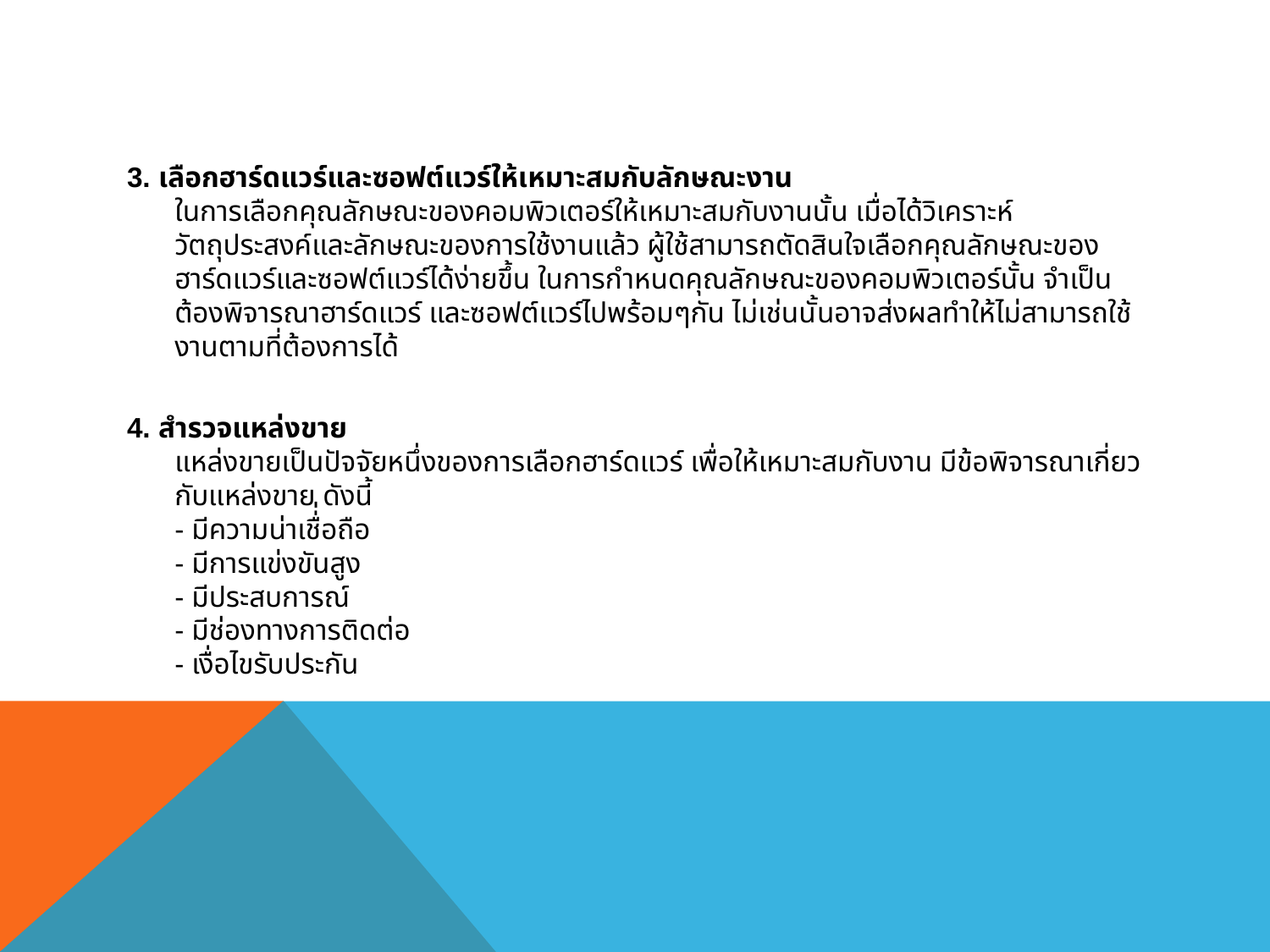

#
3. เลือกฮาร์ดแวร์และซอฟต์แวร์ให้เหมาะสมกับลักษณะงาน
ในการเลือกคุณลักษณะของคอมพิวเตอร์ให้เหมาะสมกับงานนั้น เมื่อได้วิเคราะห์วัตถุประสงค์และลักษณะของการใช้งานแล้ว ผู้ใช้สามารถตัดสินใจเลือกคุณลักษณะของฮาร์ดแวร์และซอฟต์แวร์ได้ง่ายขึ้น ในการกำหนดคุณลักษณะของคอมพิวเตอร์นั้น จำเป็นต้องพิจารณาฮาร์ดแวร์ และซอฟต์แวร์ไปพร้อมๆกัน ไม่เช่นนั้นอาจส่งผลทำให้ไม่สามารถใช้งานตามที่ต้องการได้
4. สำรวจแหล่งขาย
แหล่งขายเป็นปัจจัยหนึ่งของการเลือกฮาร์ดแวร์ เพื่อให้เหมาะสมกับงาน มีข้อพิจารณาเกี่ยวกับแหล่งขาย ดังนี้
- มีความน่าเชื่่อถือ
- มีการแข่งขันสูง
- มีประสบการณ์
- มีช่องทางการติดต่อ
- เงื่อไขรับประกัน